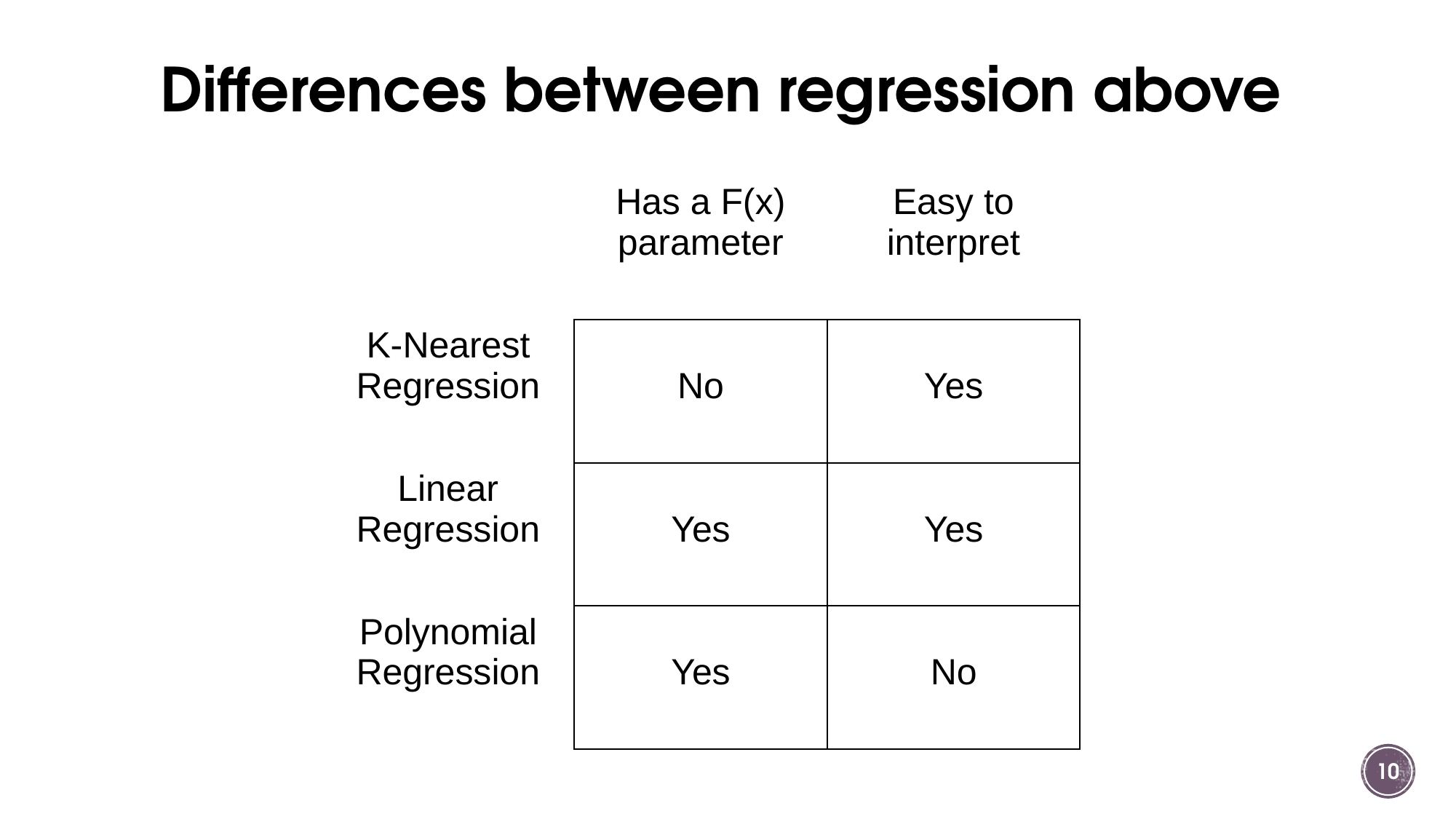

# Differences between regression above
|  | Has a F(x) parameter | Easy to interpret |
| --- | --- | --- |
| K-Nearest Regression | No | Yes |
| Linear Regression | Yes | Yes |
| Polynomial Regression | Yes | No |
10